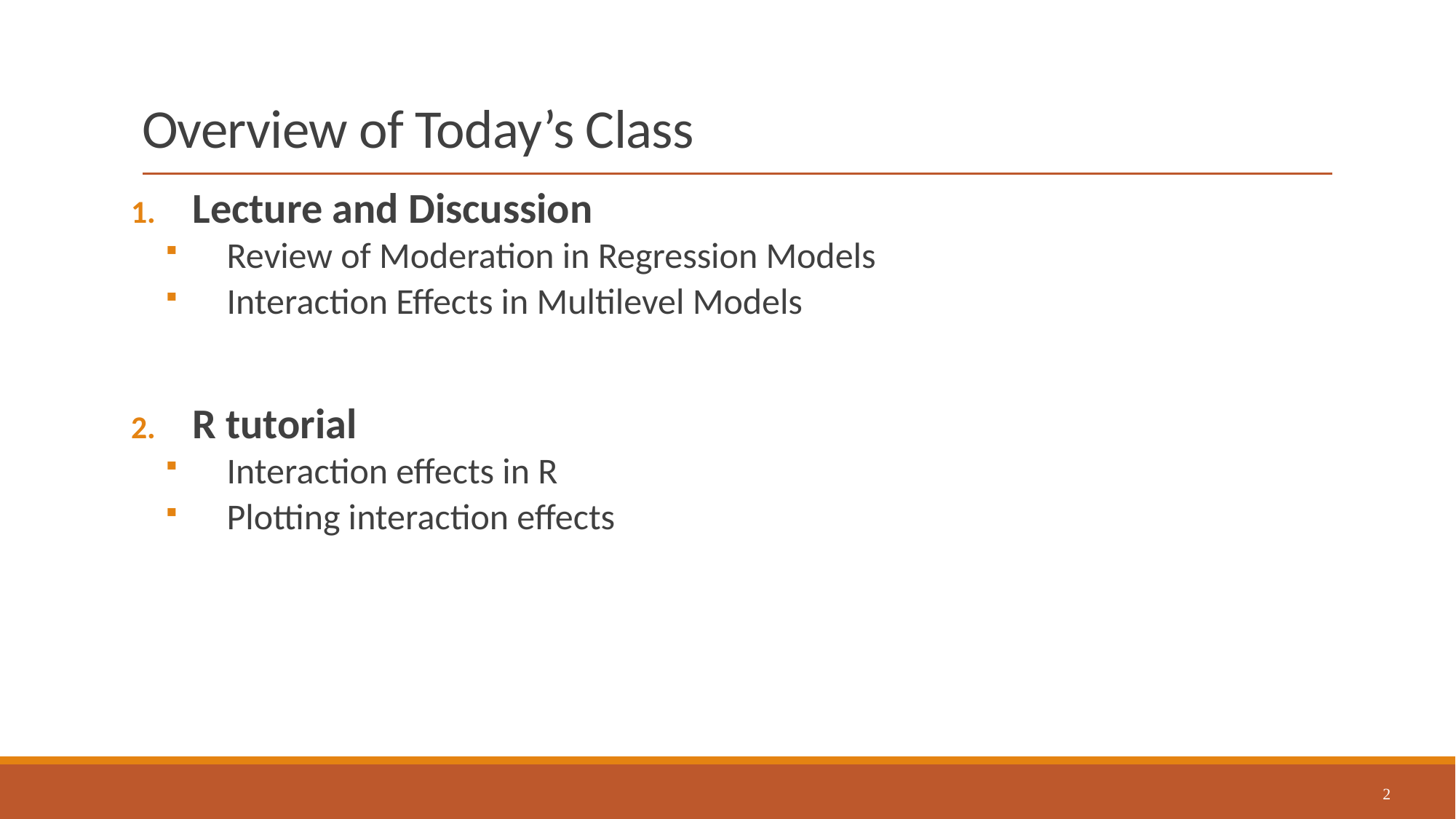

# Overview of Today’s Class
Lecture and Discussion
Review of Moderation in Regression Models
Interaction Effects in Multilevel Models

R tutorial
Interaction effects in R
Plotting interaction effects

2